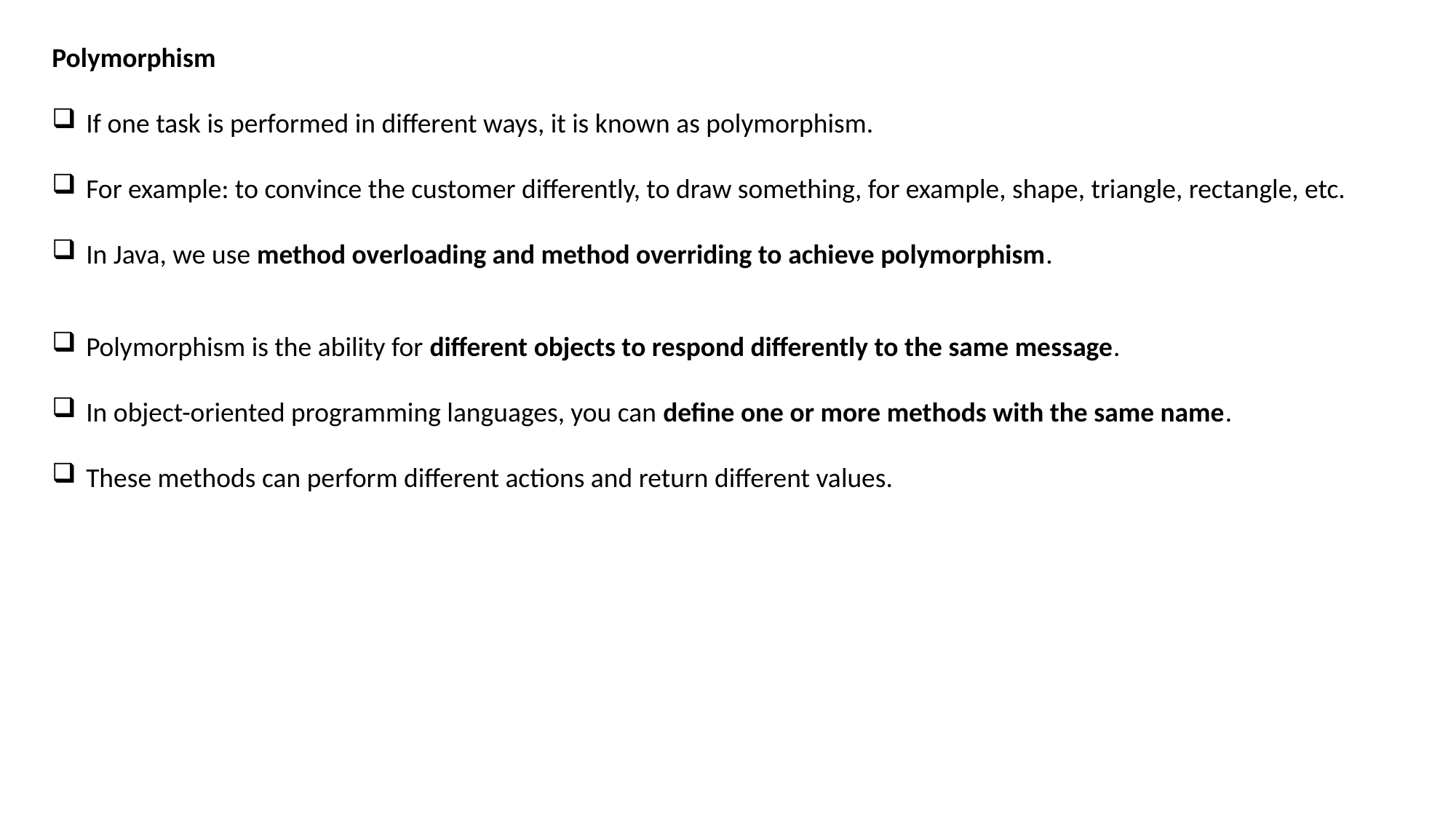

Polymorphism

If one task is performed in different ways, it is known as polymorphism.

For example: to convince the customer differently, to draw something, for example, shape, triangle, rectangle, etc.

In Java, we use method overloading and method overriding to achieve polymorphism.
Polymorphism is the ability for different objects to respond differently to the same message.

In object-oriented programming languages, you can define one or more methods with the same name.

These methods can perform different actions and return different values.